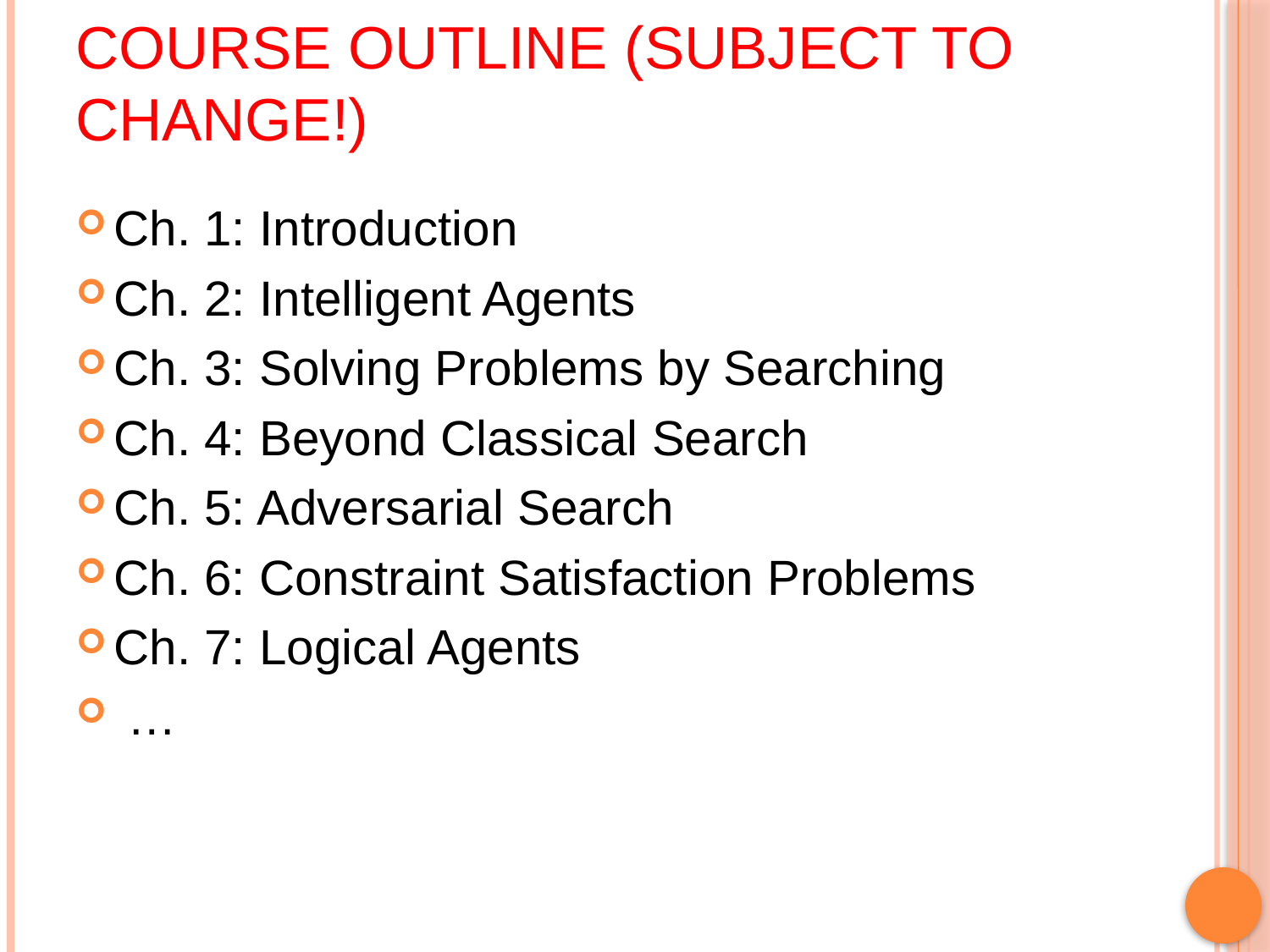

# Course Outline (Subject to Change!)
Ch. 1: Introduction
Ch. 2: Intelligent Agents
Ch. 3: Solving Problems by Searching
Ch. 4: Beyond Classical Search
Ch. 5: Adversarial Search
Ch. 6: Constraint Satisfaction Problems
Ch. 7: Logical Agents
 …